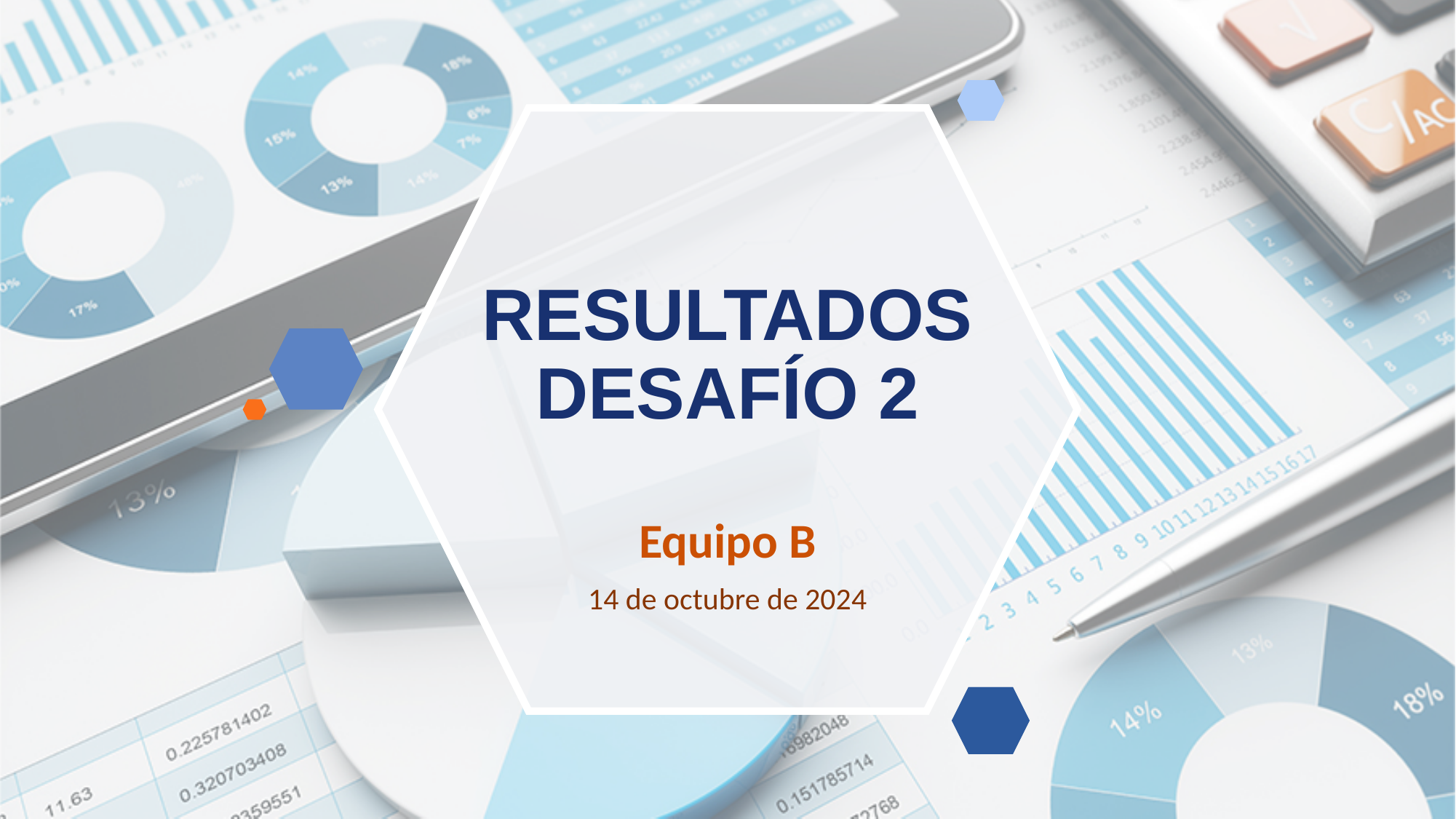

# RESULTADOS DESAFÍO 2

Equipo B
14 de octubre de 2024